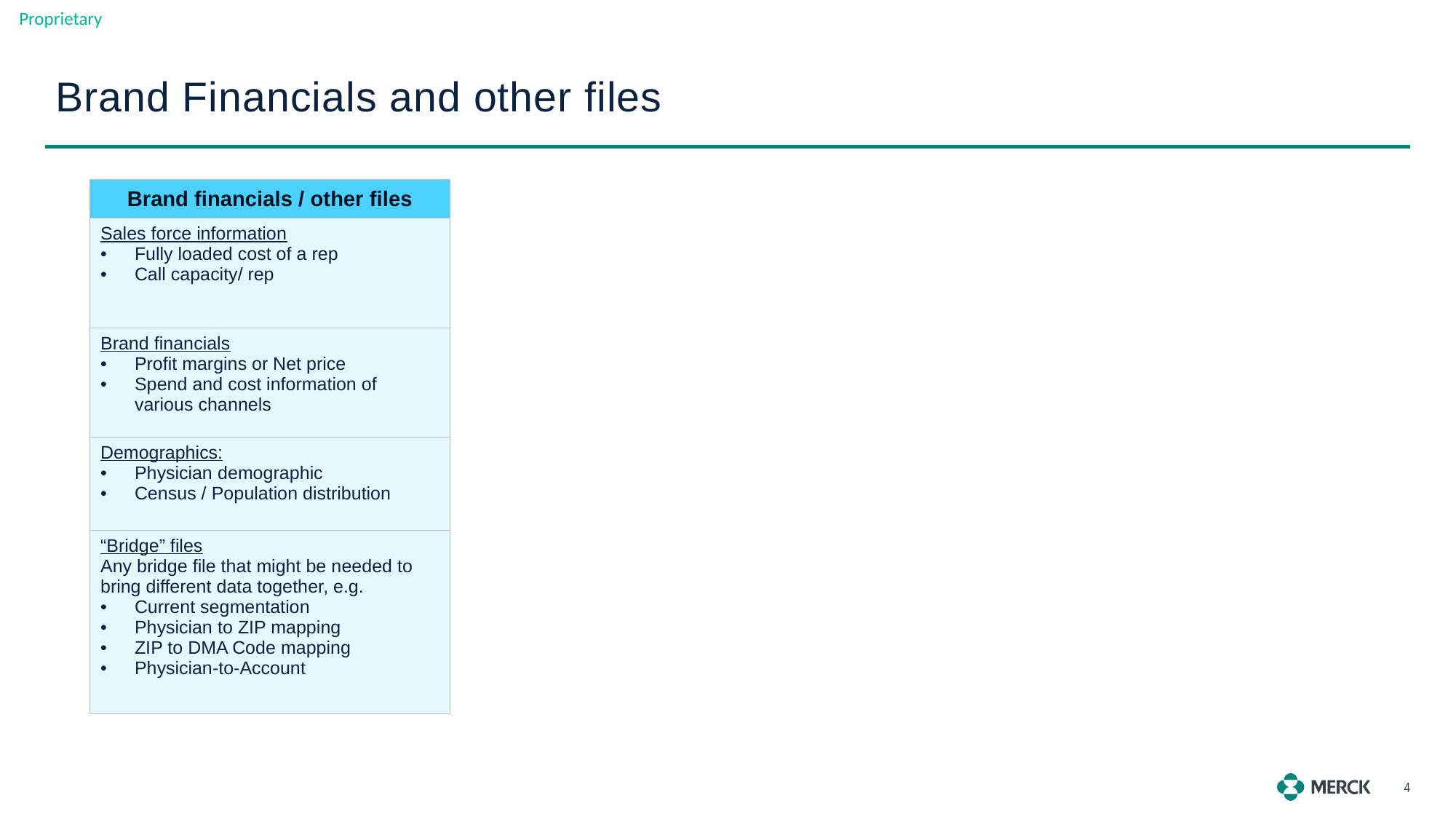

Brand Financials and other files
| Brand financials / other files |
| --- |
| Sales force information Fully loaded cost of a rep Call capacity/ rep |
| Brand financials Profit margins or Net price Spend and cost information of various channels |
| Demographics: Physician demographic Census / Population distribution |
| “Bridge” files Any bridge file that might be needed to bring different data together, e.g. Current segmentation Physician to ZIP mapping ZIP to DMA Code mapping Physician-to-Account |
4